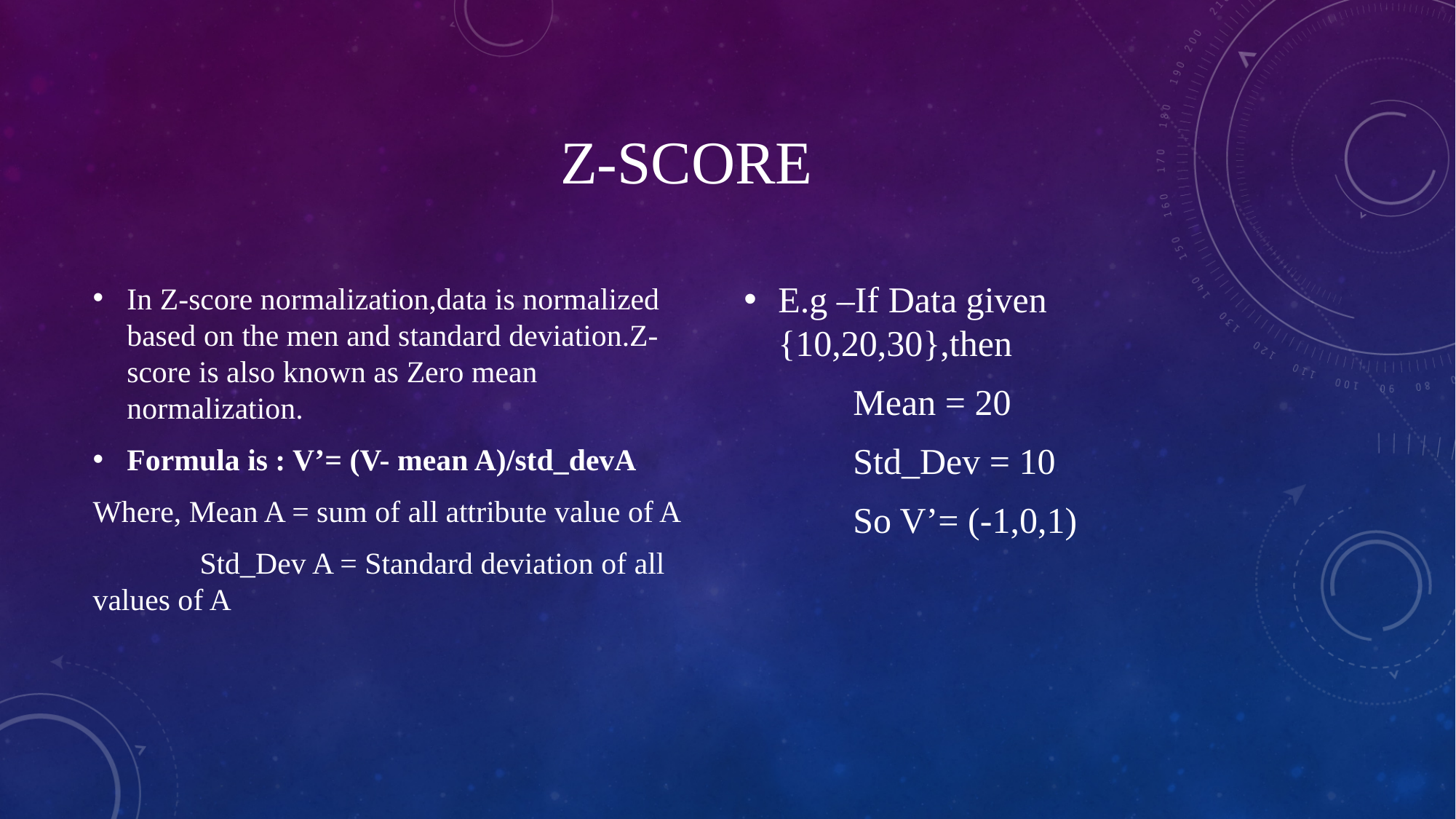

# Z-score
E.g –If Data given {10,20,30},then
	Mean = 20
 	Std_Dev = 10
	So V’= (-1,0,1)
In Z-score normalization,data is normalized based on the men and standard deviation.Z-score is also known as Zero mean normalization.
Formula is : V’= (V- mean A)/std_devA
Where, Mean A = sum of all attribute value of A
              Std_Dev A = Standard deviation of all values of A